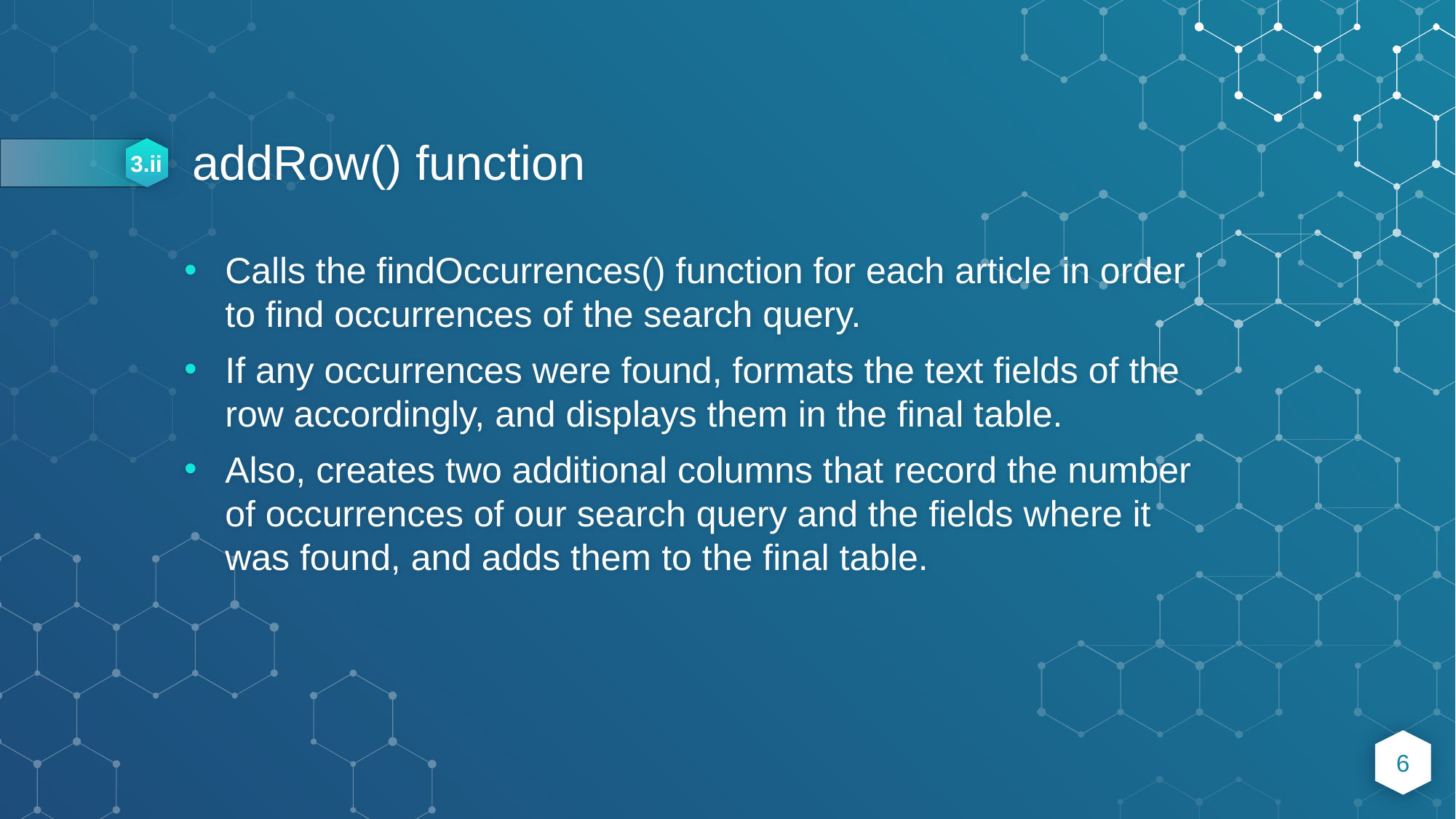

# addRow() function
3.ii
Calls the findOccurrences() function for each article in order to find occurrences of the search query.
If any occurrences were found, formats the text fields of the row accordingly, and displays them in the final table.
Also, creates two additional columns that record the number of occurrences of our search query and the fields where it was found, and adds them to the final table.
6